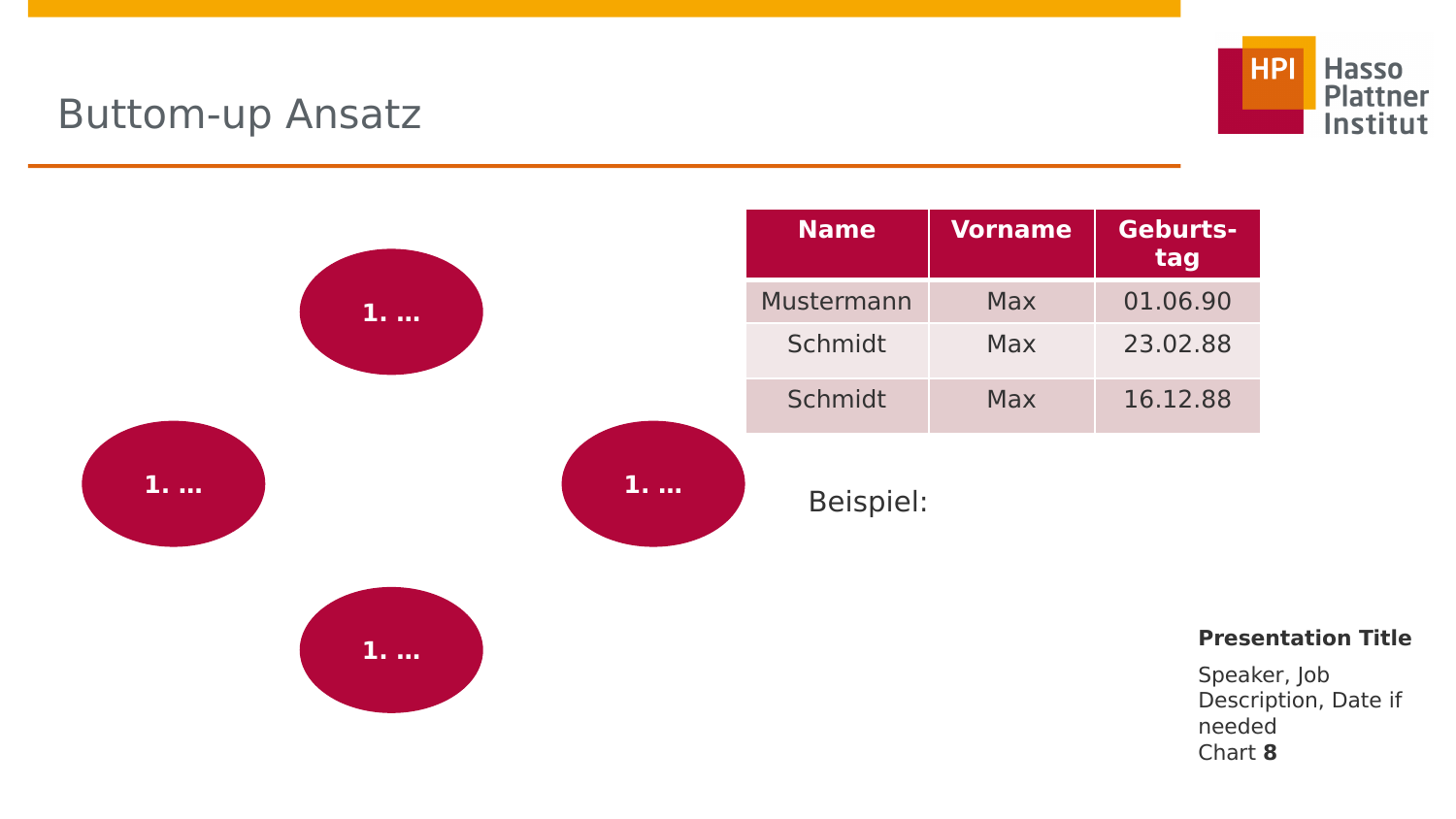

# Buttom-up Ansatz
| Name | Vorname | Geburts-tag |
| --- | --- | --- |
| Mustermann | Max | 01.06.90 |
| Schmidt | Max | 23.02.88 |
| Schmidt | Max | 16.12.88 |
1. …
1. …
1. …
1. …
Beispiel:
Presentation Title
Speaker, Job Description, Date if needed
Chart 8